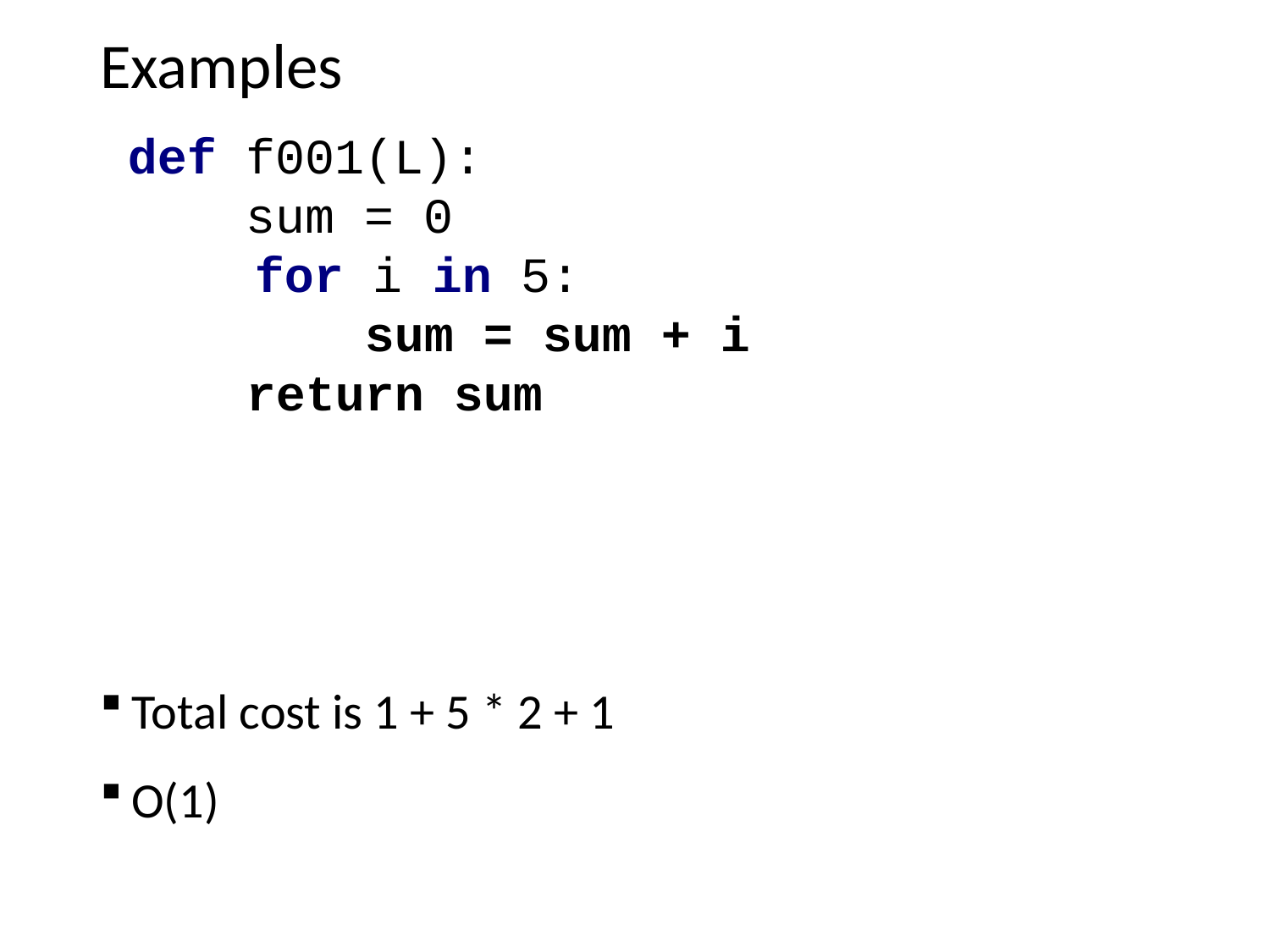

# Examples

def f001(L):
    sum = 0
	for i in 5:
        sum = sum + i
    return sum

Total cost is 1 + 5 * 2 + 1
O(1)